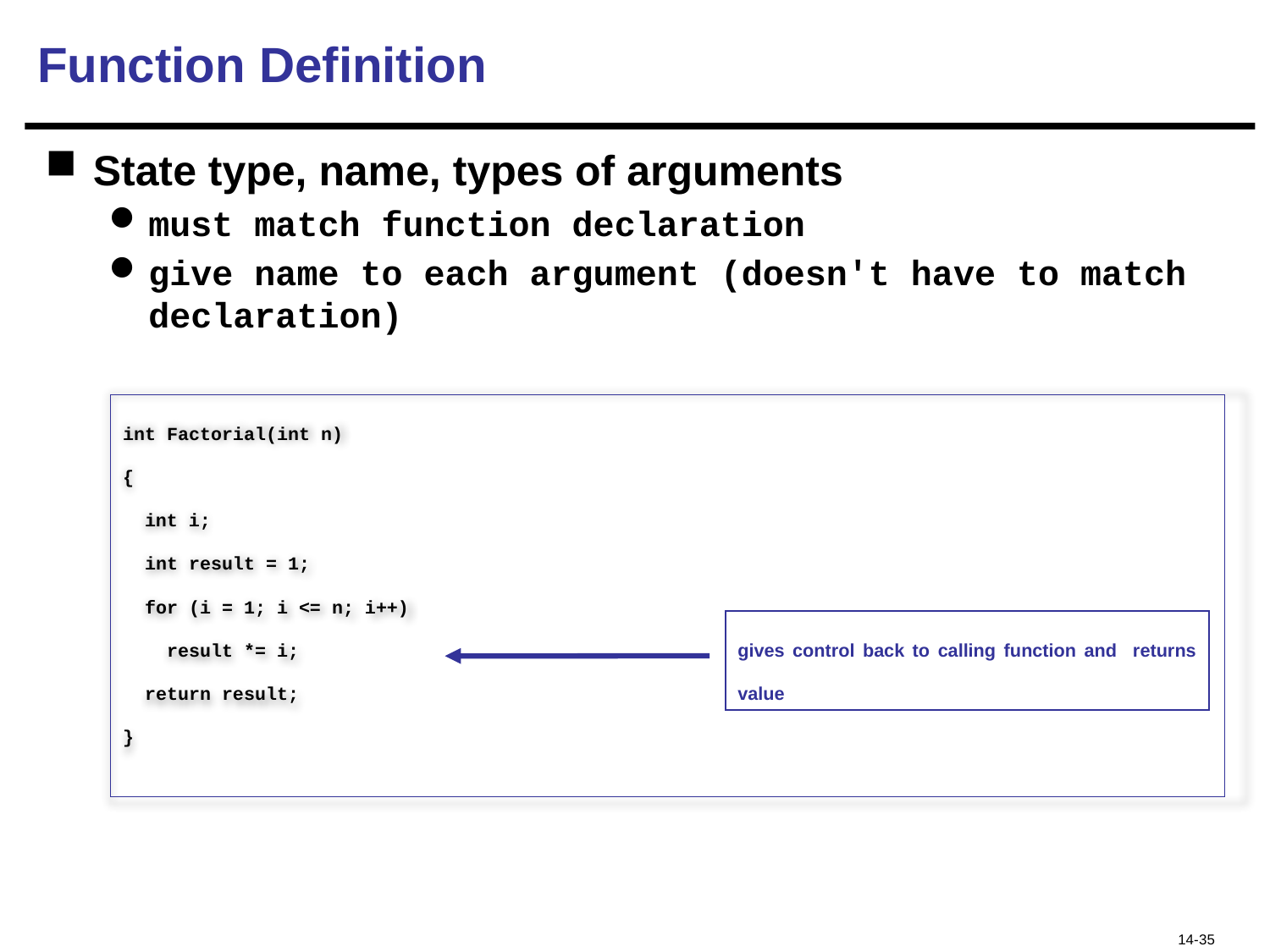

# Function Definition
State type, name, types of arguments
must match function declaration
give name to each argument (doesn't have to match declaration)

int Factorial(int n)
{
  int i;
  int result = 1;
  for (i = 1; i <= n; i++)
    result *= i;
  return result;
}

gives control back to calling function and  returns value

14-35